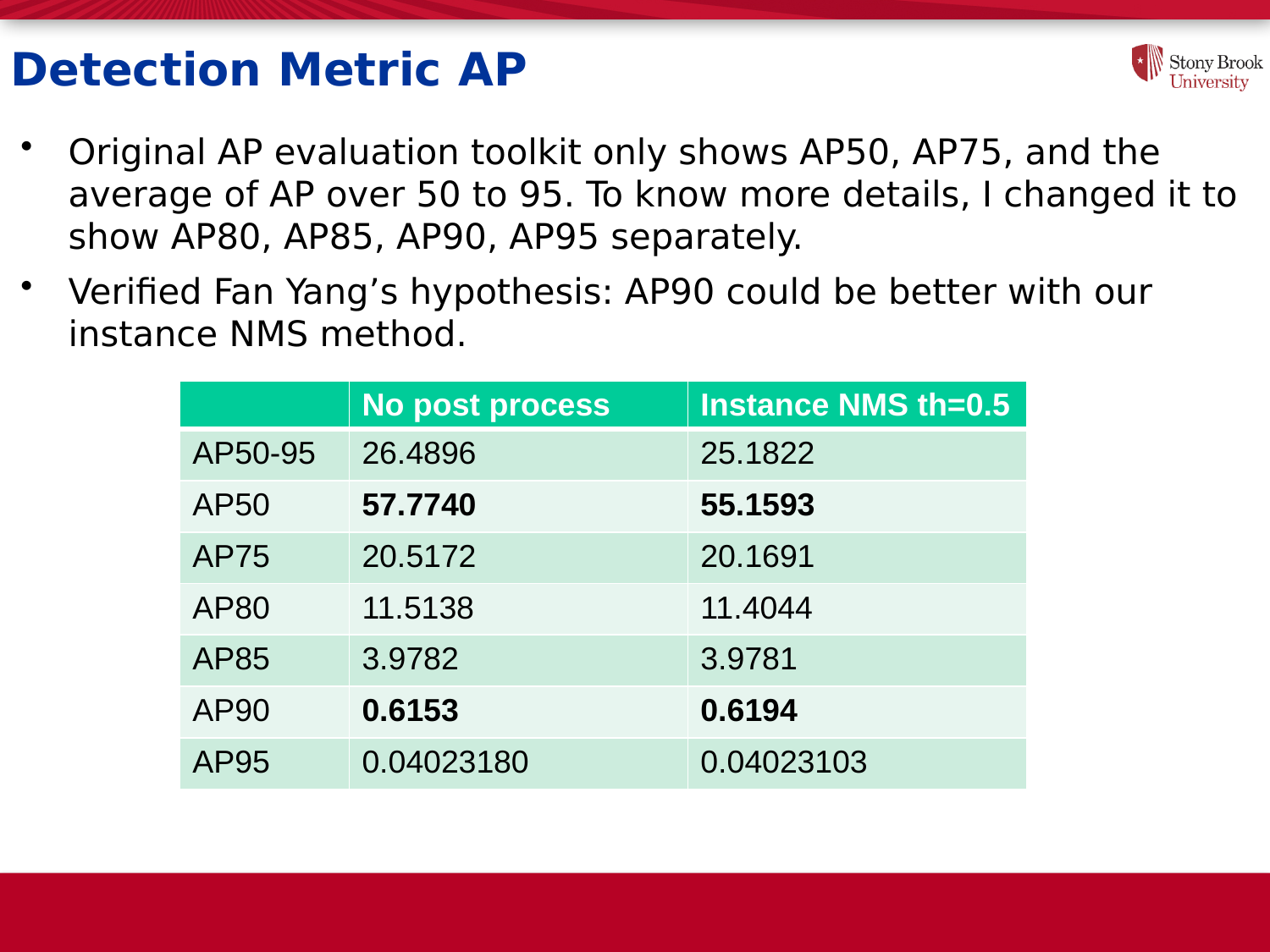

# Detection Metric AP
Original AP evaluation toolkit only shows AP50, AP75, and the average of AP over 50 to 95. To know more details, I changed it to show AP80, AP85, AP90, AP95 separately.
Verified Fan Yang’s hypothesis: AP90 could be better with our instance NMS method.
|  | No post process | Instance NMS th=0.5 |
| --- | --- | --- |
| AP50-95 | 26.4896 | 25.1822 |
| AP50 | 57.7740 | 55.1593 |
| AP75 | 20.5172 | 20.1691 |
| AP80 | 11.5138 | 11.4044 |
| AP85 | 3.9782 | 3.9781 |
| AP90 | 0.6153 | 0.6194 |
| AP95 | 0.04023180 | 0.04023103 |